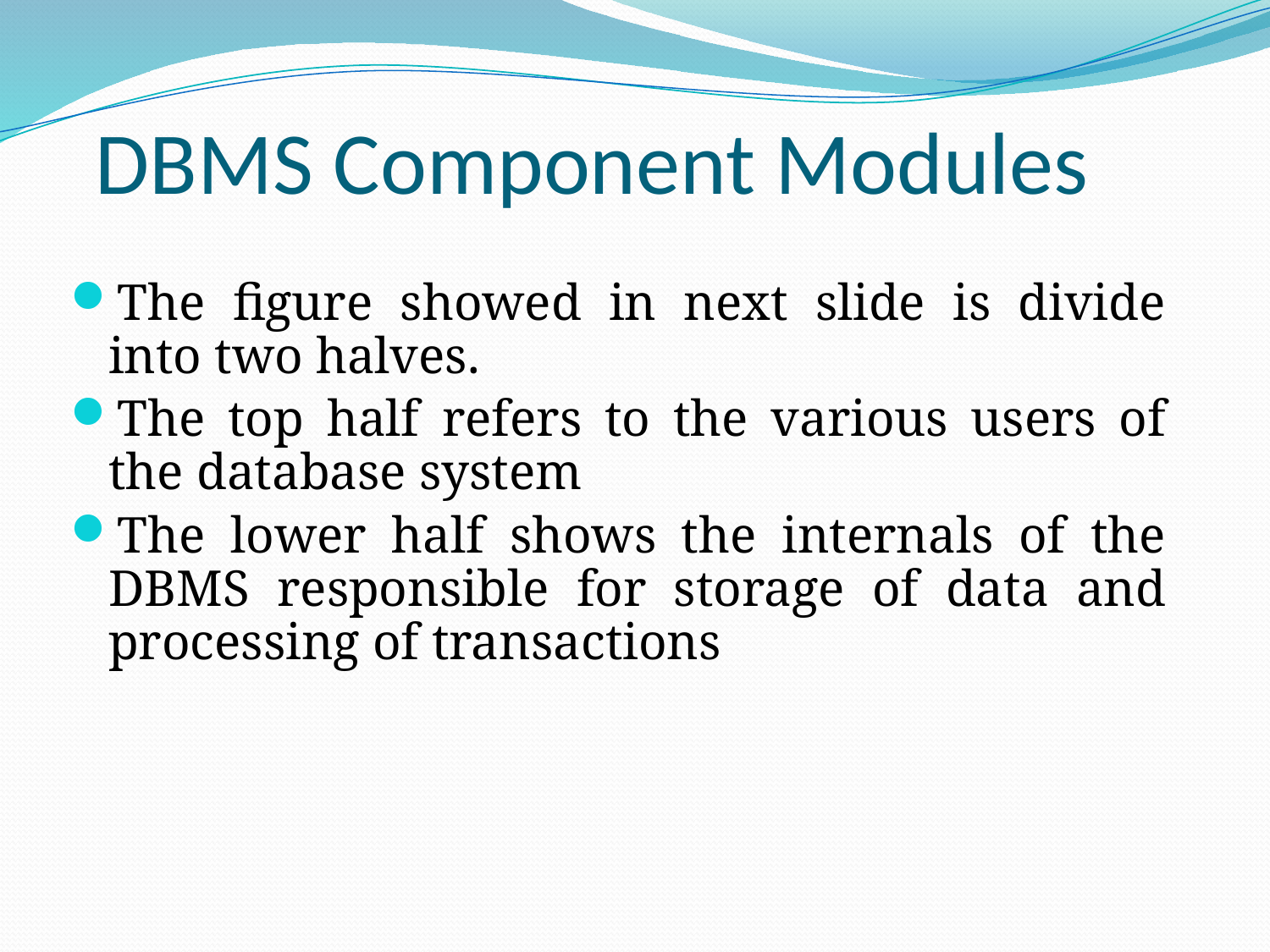

# DBMS Component Modules

The figure showed in next slide is divide into two halves.
The top half refers to the various users of the database system
The lower half shows the internals of the DBMS responsible for storage of data and processing of transactions